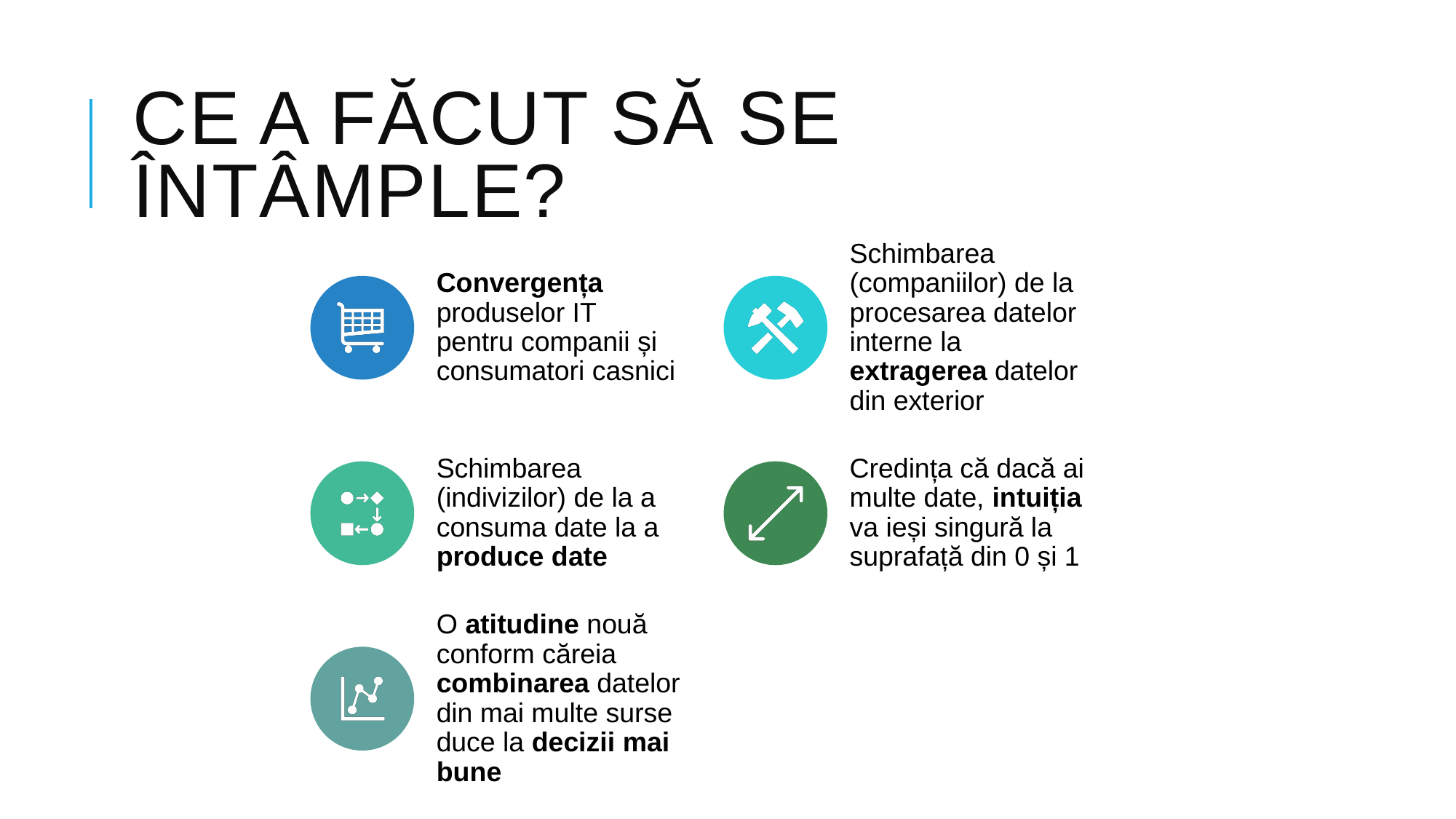

# Ce a făcut să se întâmple?
Convergența produselor IT pentru companii și consumatori casnici
Schimbarea (companiilor) de la procesarea datelor interne la extragerea datelor din exterior
Schimbarea (indivizilor) de la a consuma date la a produce date
Credința că dacă ai multe date, intuiția va ieși singură la suprafață din 0 și 1
O atitudine nouă conform căreia combinarea datelor din mai multe surse duce la decizii mai bune